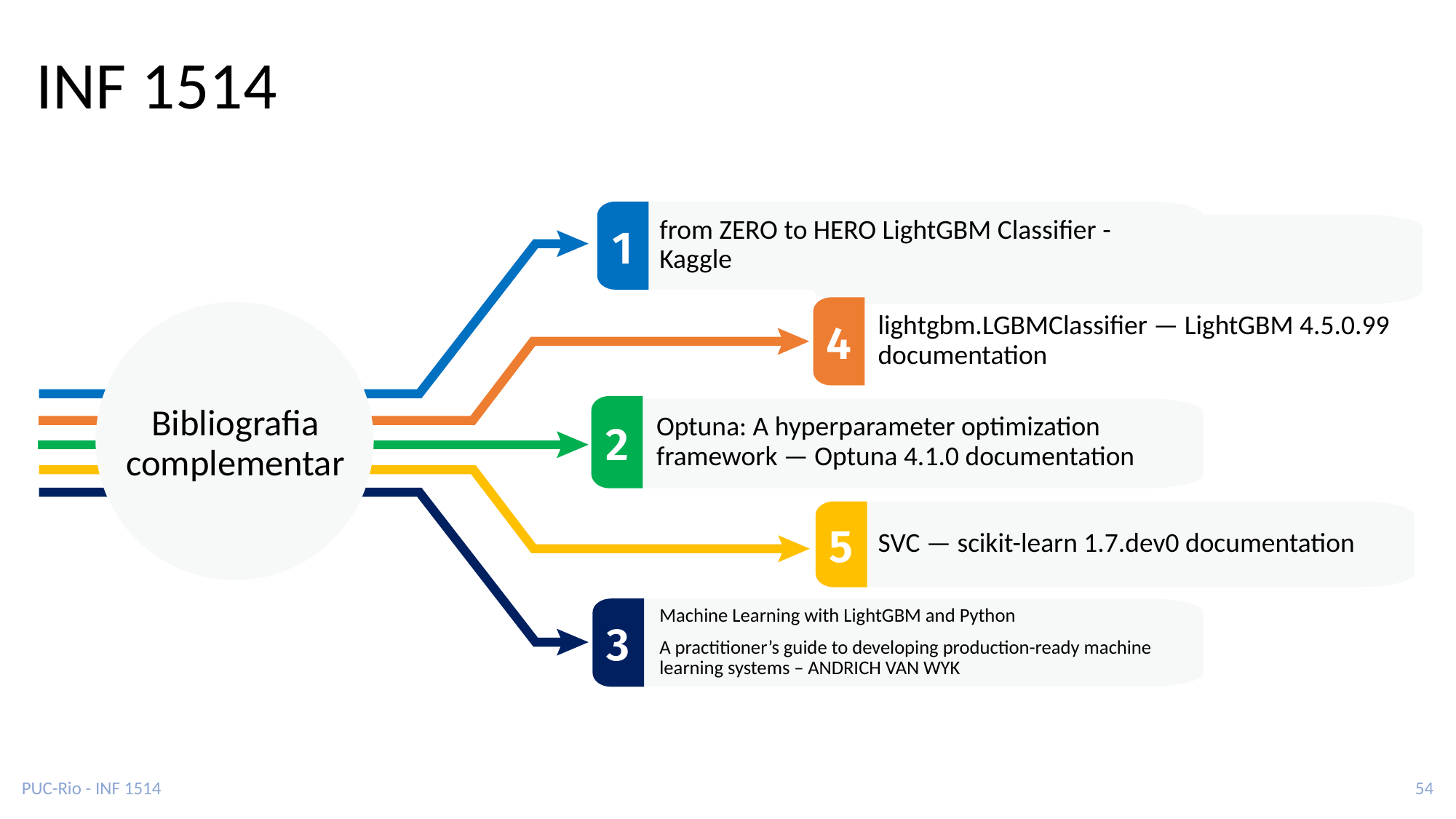

# INF 1514
from ZERO to HERO LightGBM Classifier - Kaggle
lightgbm.LGBMClassifier — LightGBM 4.5.0.99 documentation
Bibliografia complementar
Optuna: A hyperparameter optimization framework — Optuna 4.1.0 documentation
SVC — scikit-learn 1.7.dev0 documentation
Machine Learning with LightGBM and Python
A practitioner’s guide to developing production-ready machine learning systems – ANDRICH VAN WYK
PUC-Rio - INF 1514
54